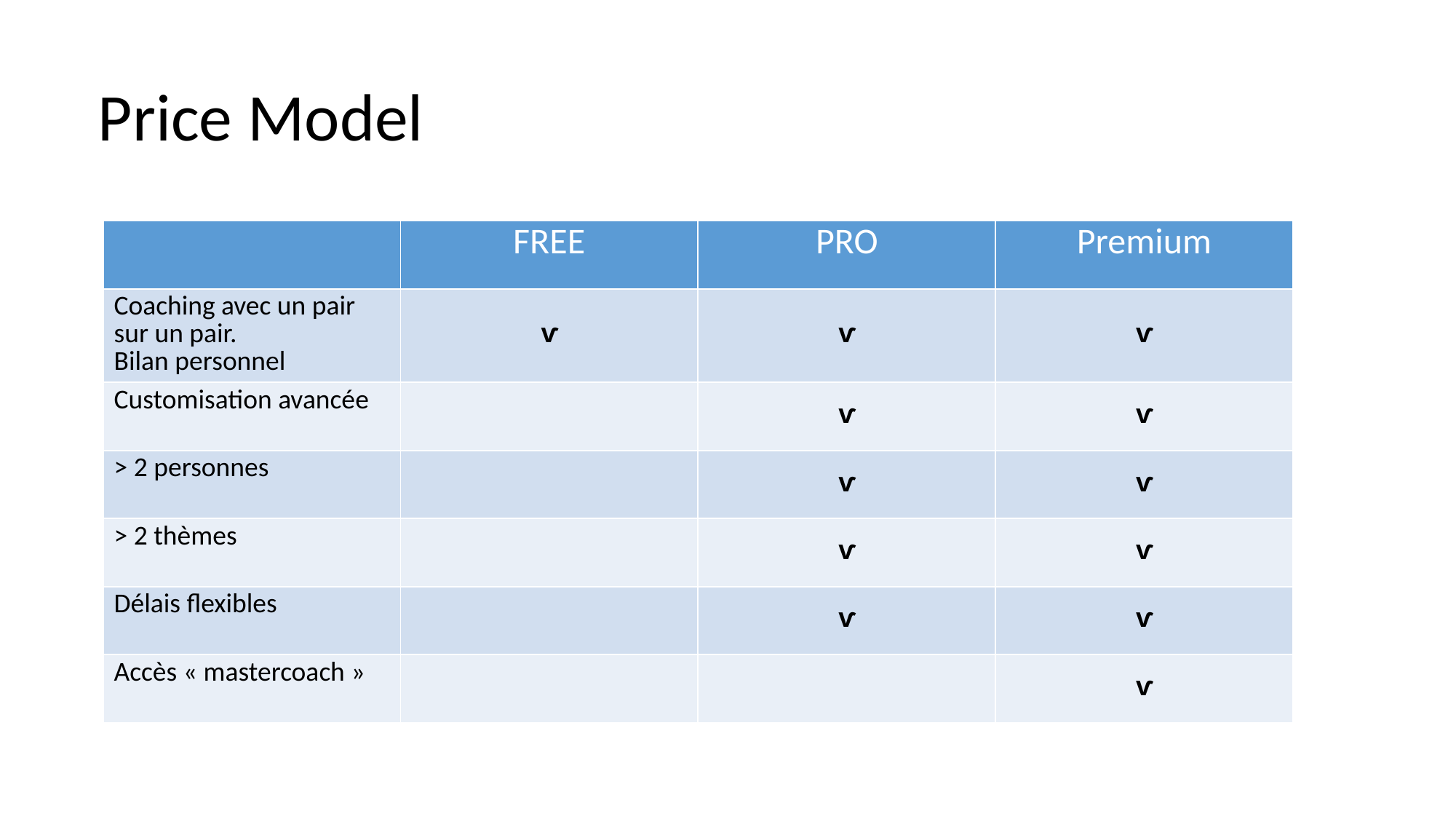

# Price Model
|  | FREE | PRO | Premium |
| --- | --- | --- | --- |
| Coaching avec un pair sur un pair. Bilan personnel | ⱱ | ⱱ | ⱱ |
| Customisation avancée |  | ⱱ | ⱱ |
| > 2 personnes |  | ⱱ | ⱱ |
| > 2 thèmes |  | ⱱ | ⱱ |
| Délais flexibles |  | ⱱ | ⱱ |
| Accès « mastercoach » |  |  | ⱱ |